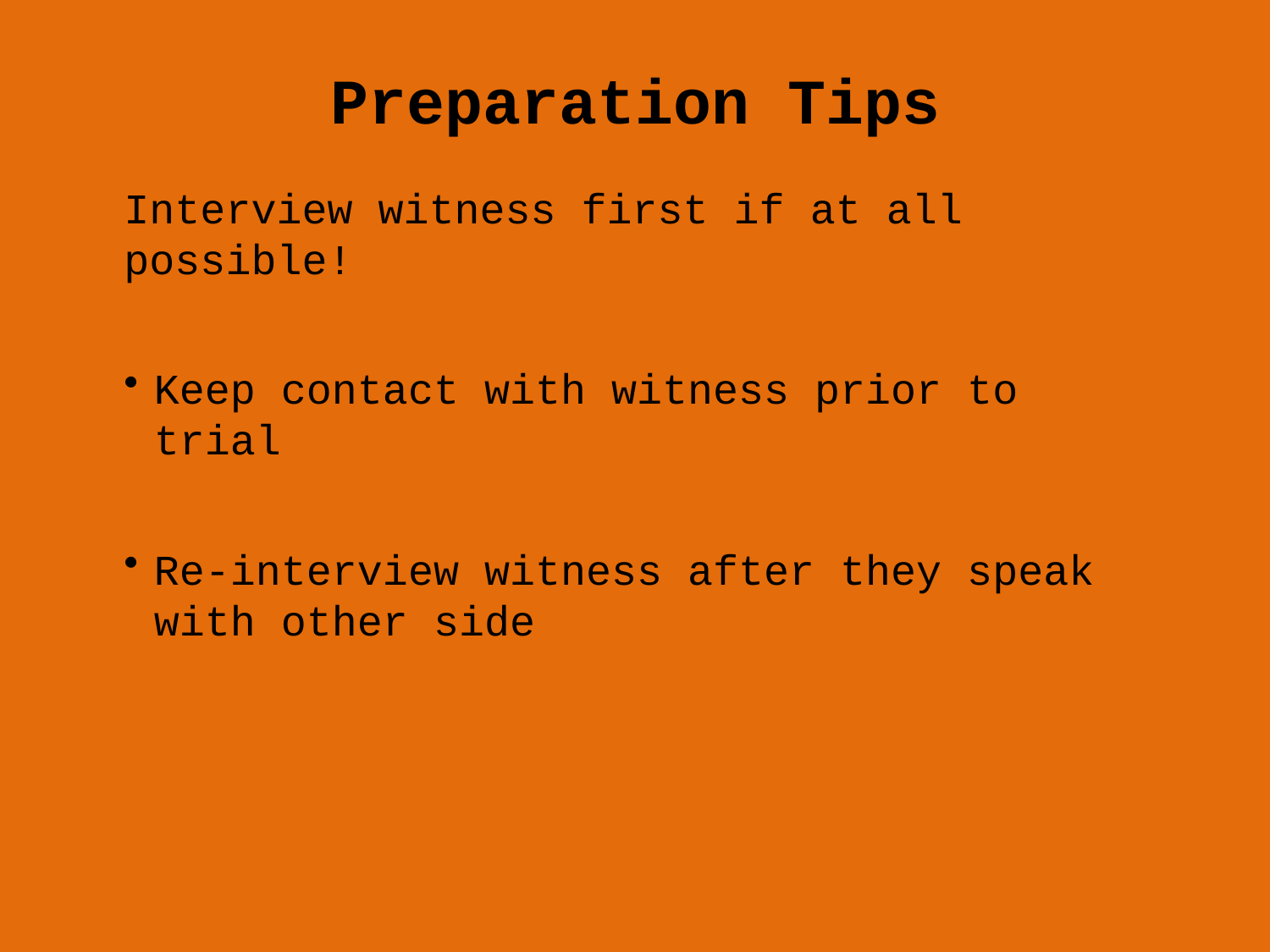

Preparation Tips
Interview witness first if at all possible!

Keep contact with witness prior to trial

Re-interview witness after they speak with other side